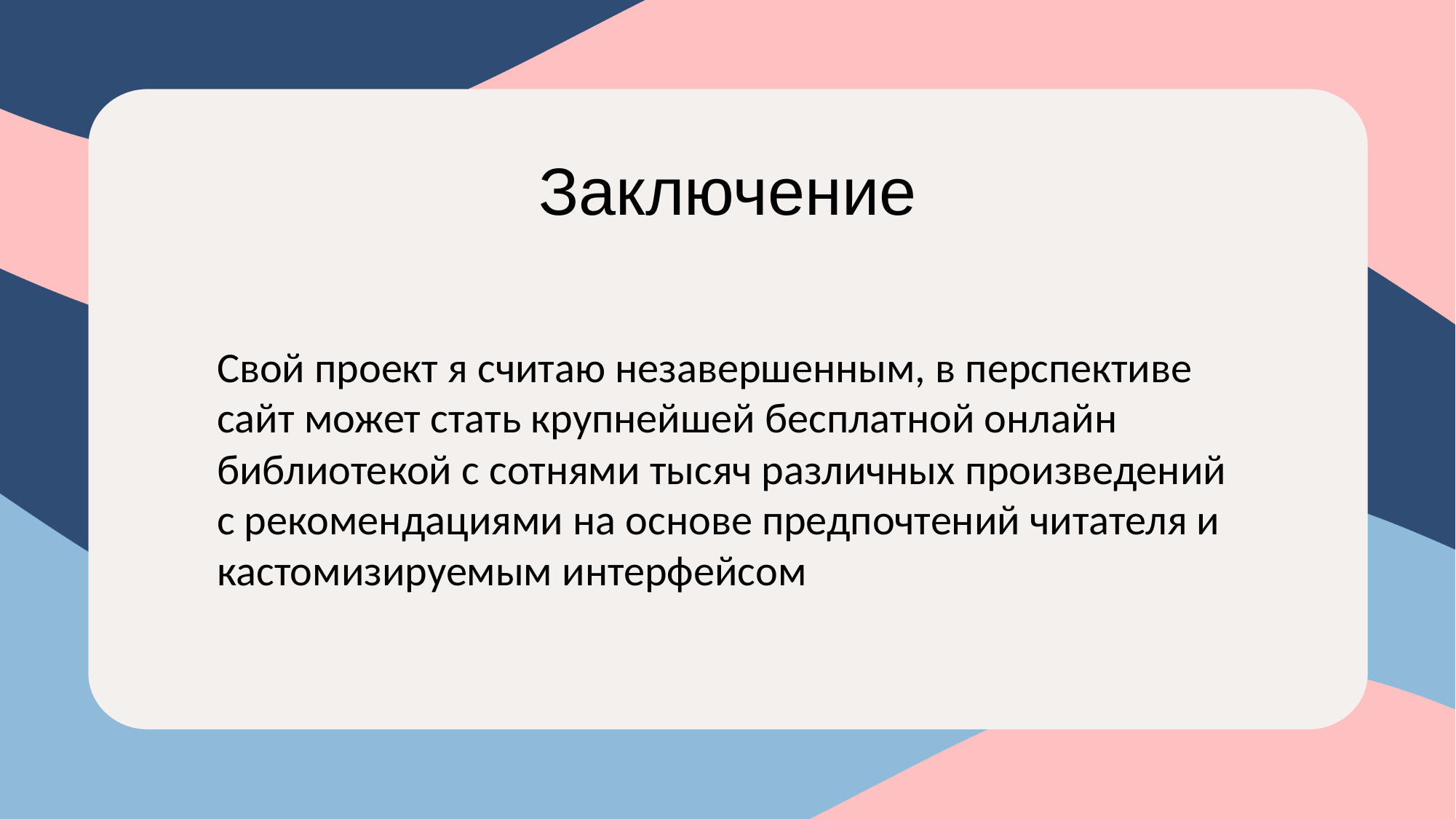

Заключение
Свой проект я считаю незавершенным, в перспективе сайт может стать крупнейшей бесплатной онлайн библиотекой с сотнями тысяч различных произведений с рекомендациями на основе предпочтений читателя и кастомизируемым интерфейсом